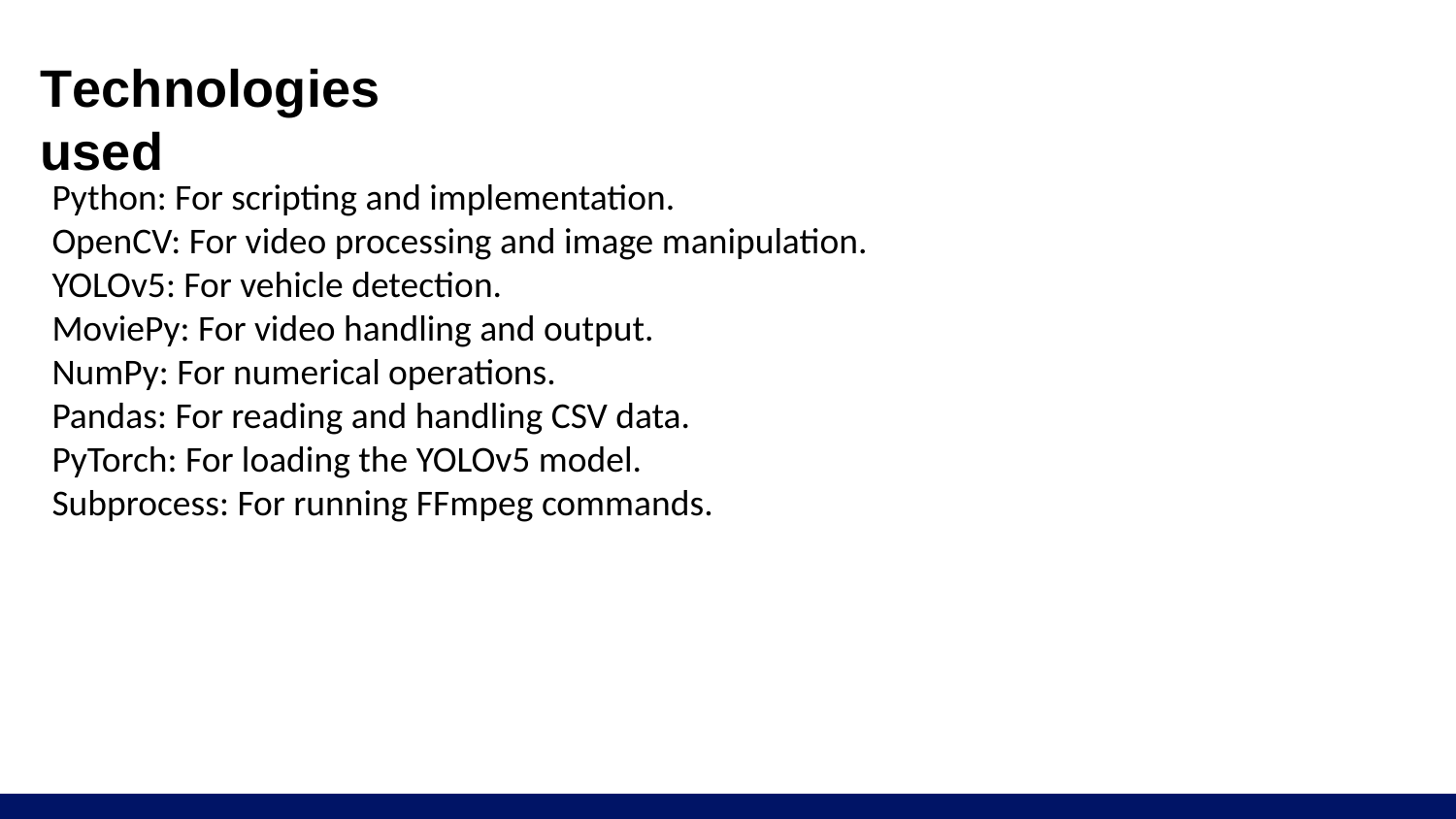

# Technologies used
Python: For scripting and implementation.
OpenCV: For video processing and image manipulation.
YOLOv5: For vehicle detection.
MoviePy: For video handling and output.
NumPy: For numerical operations.
Pandas: For reading and handling CSV data.
PyTorch: For loading the YOLOv5 model.
Subprocess: For running FFmpeg commands.